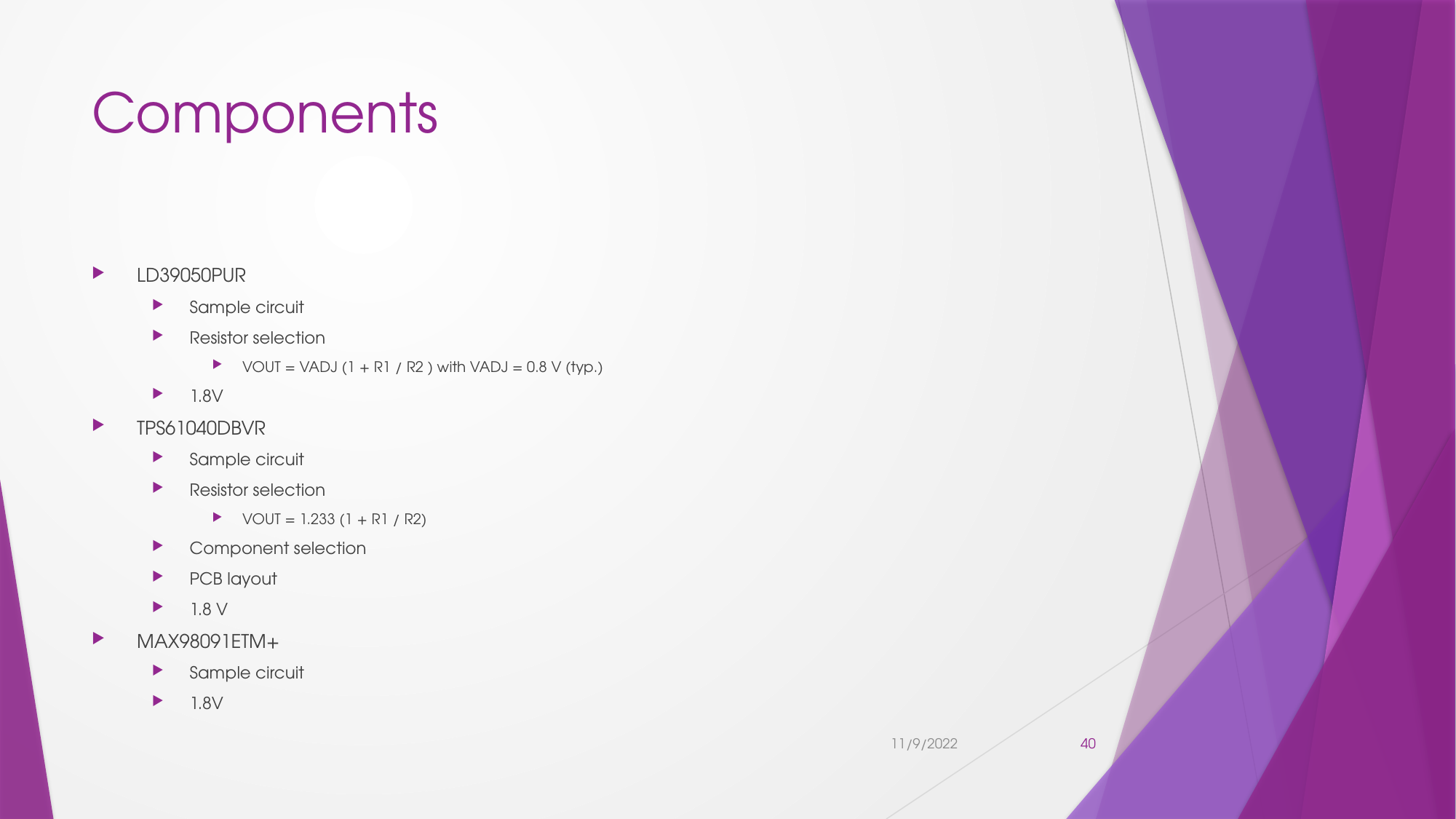

# Components
LD39050PUR
Sample circuit
Resistor selection
VOUT = VADJ (1 + R1 / R2 ) with VADJ = 0.8 V (typ.)
1.8V
TPS61040DBVR
Sample circuit
Resistor selection
VOUT = 1.233 (1 + R1 / R2)
Component selection
PCB layout
1.8 V
MAX98091ETM+
Sample circuit
1.8V
11/9/2022
40